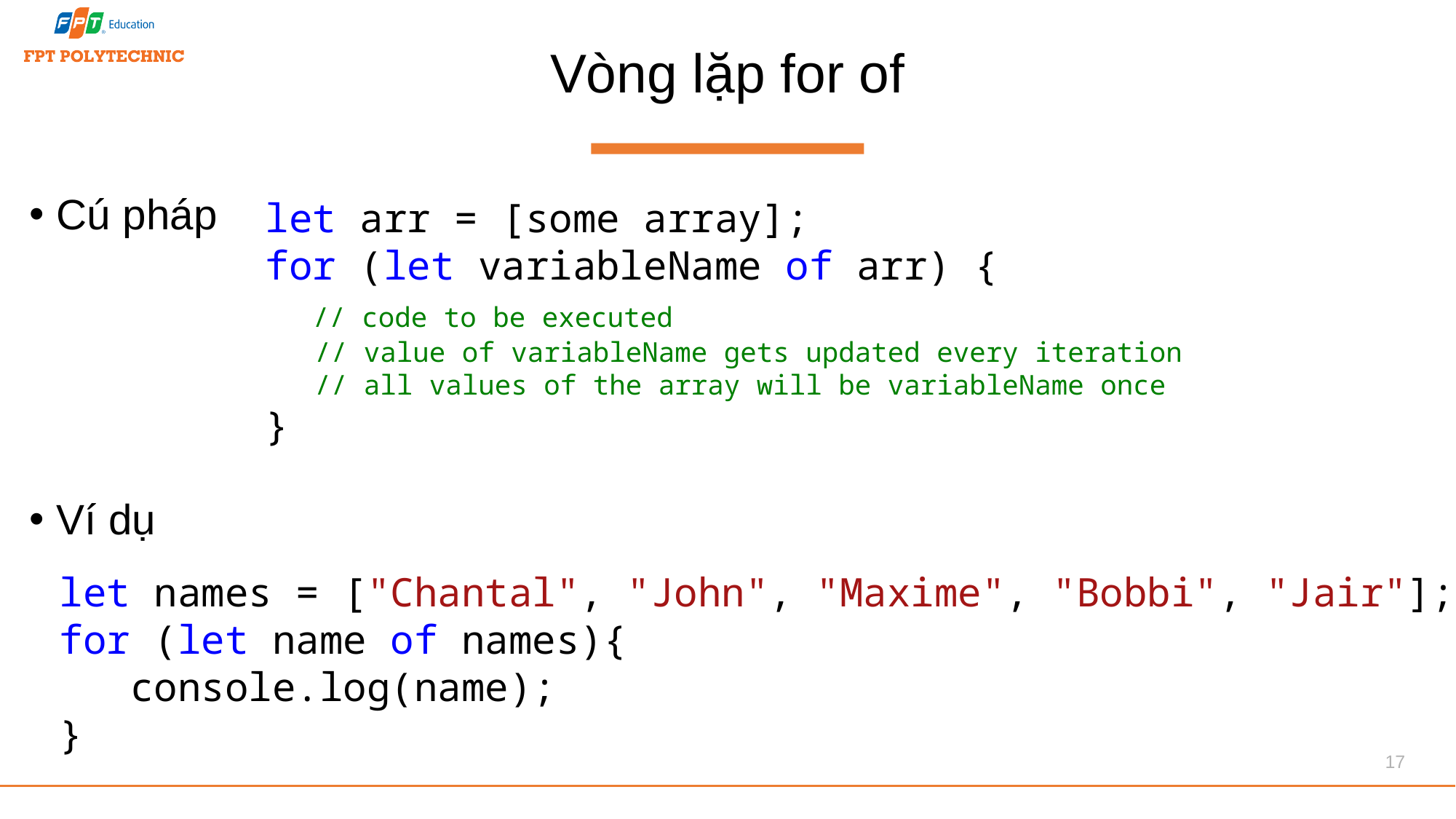

# Vòng lặp for of
Cú pháp

Ví dụ

let arr = [some array];
for (let variableName of arr) {
  // code to be executed
   // value of variableName gets updated every iteration
   // all values of the array will be variableName once
}
let names = ["Chantal", "John", "Maxime", "Bobbi", "Jair"];
for (let name of names){
   console.log(name);
}
17